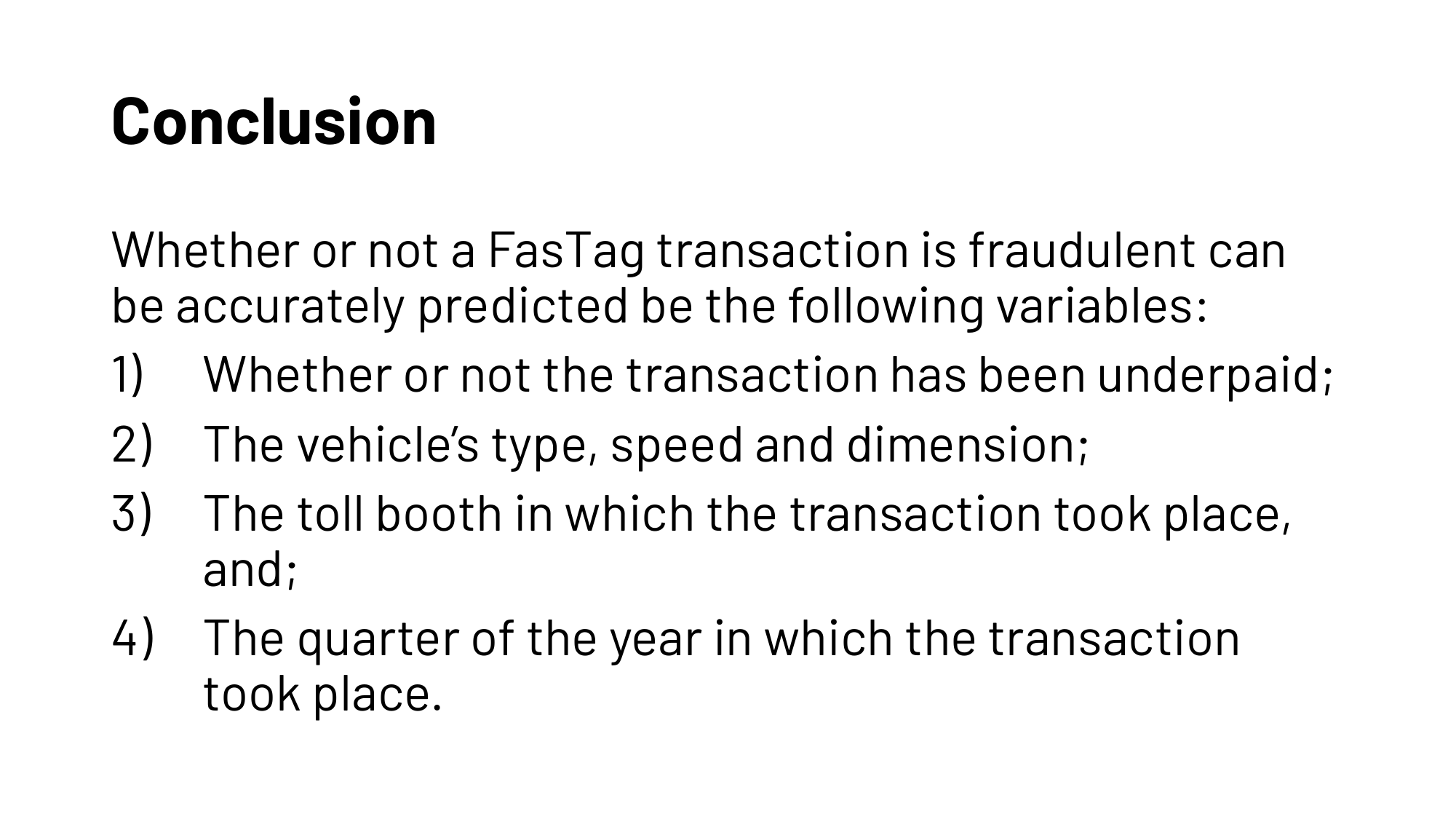

# Conclusion
Whether or not a FasTag transaction is fraudulent can be accurately predicted be the following variables:
Whether or not the transaction has been underpaid;
The vehicle’s type, speed and dimension;
The toll booth in which the transaction took place, and;
The quarter of the year in which the transaction took place.